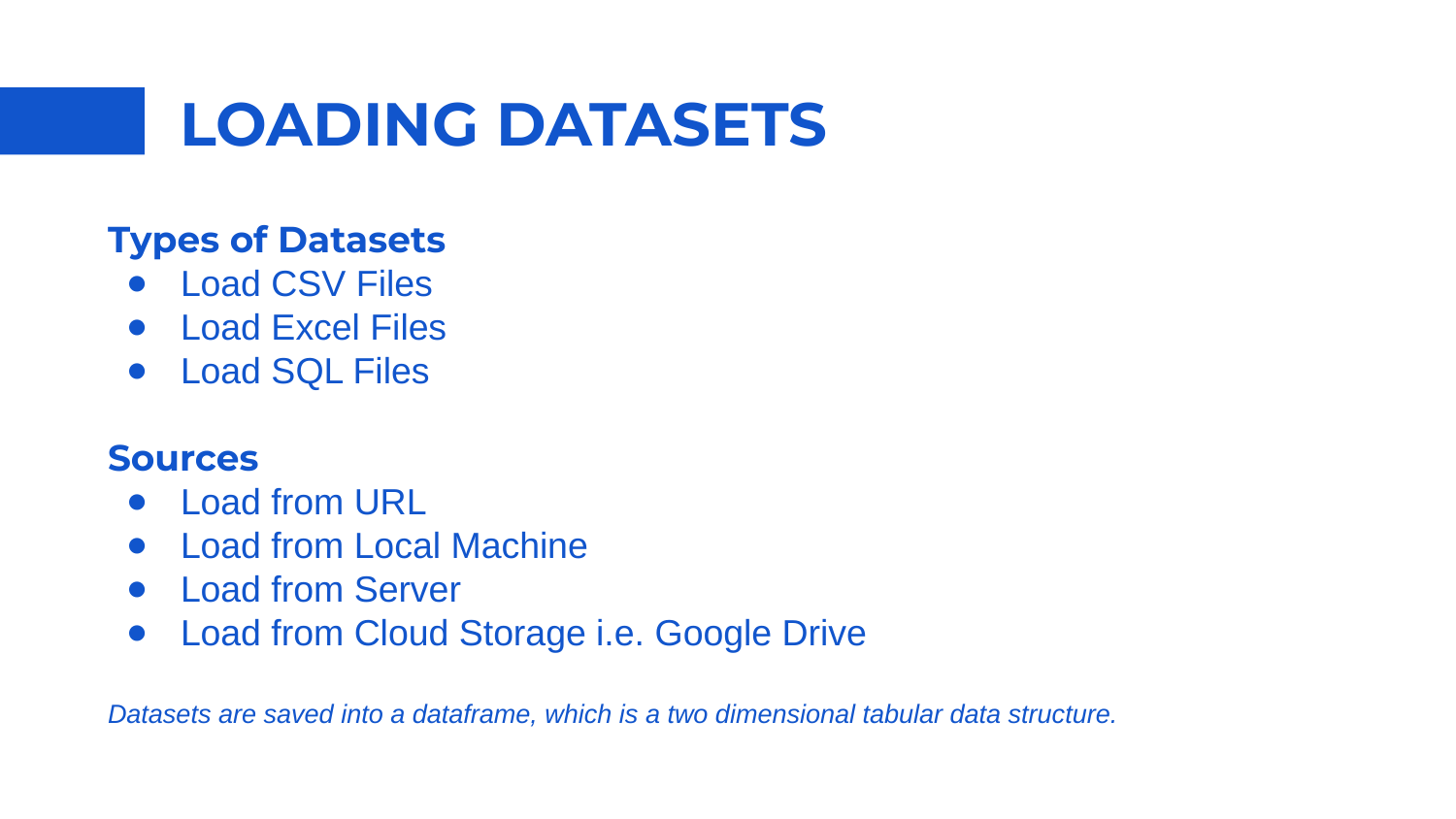

# LOADING DATASETS

Types of Datasets
Load CSV Files
Load Excel Files
Load SQL Files

Sources
Load from URL
Load from Local Machine
Load from Server
Load from Cloud Storage i.e. Google Drive

Datasets are saved into a dataframe, which is a two dimensional tabular data structure.